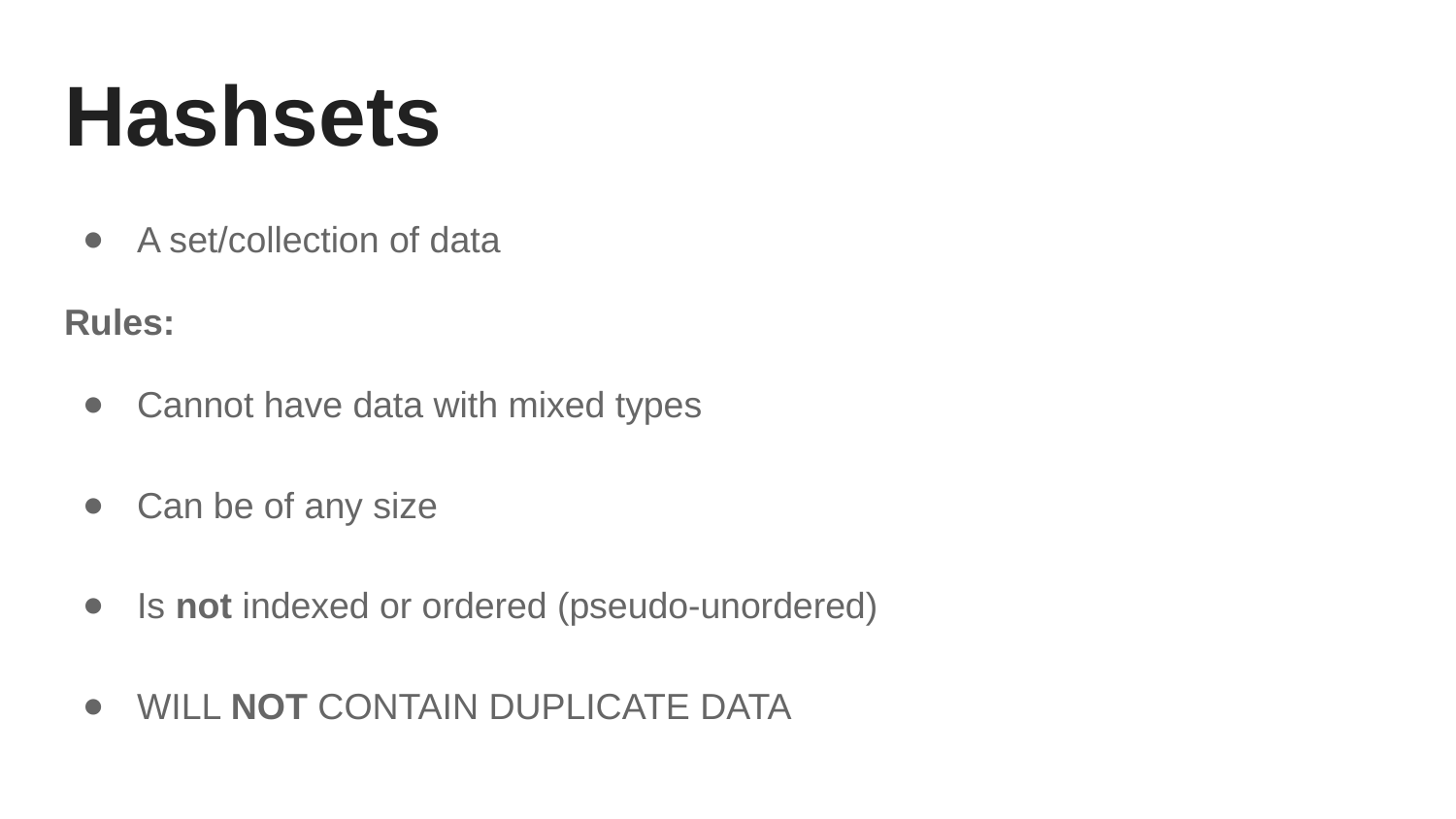

# Hashsets
A set/collection of data
Rules:
Cannot have data with mixed types
Can be of any size
Is not indexed or ordered (pseudo-unordered)
WILL NOT CONTAIN DUPLICATE DATA